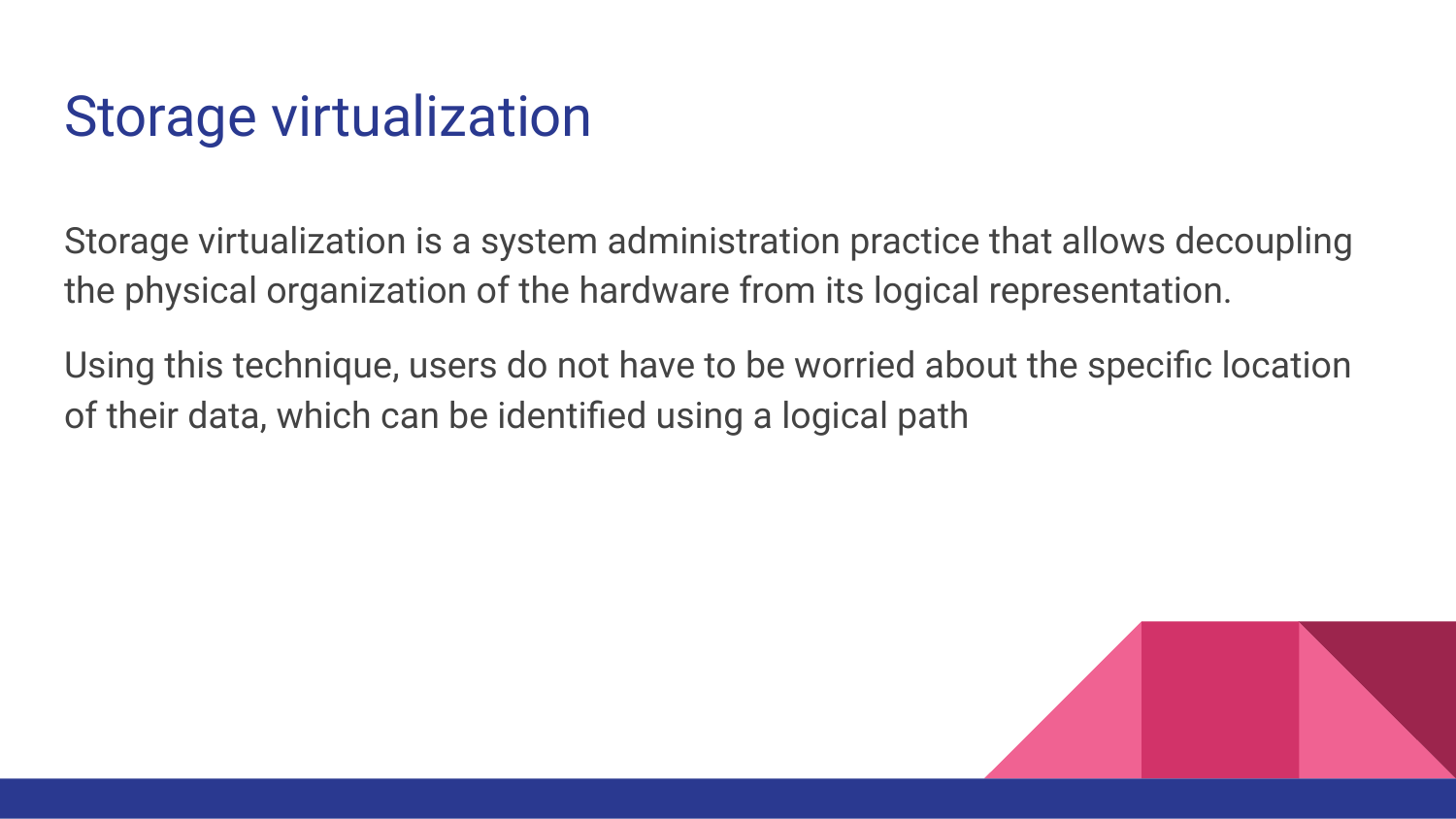

# Storage virtualization
Storage virtualization is a system administration practice that allows decoupling the physical organization of the hardware from its logical representation.
Using this technique, users do not have to be worried about the specific location of their data, which can be identified using a logical path